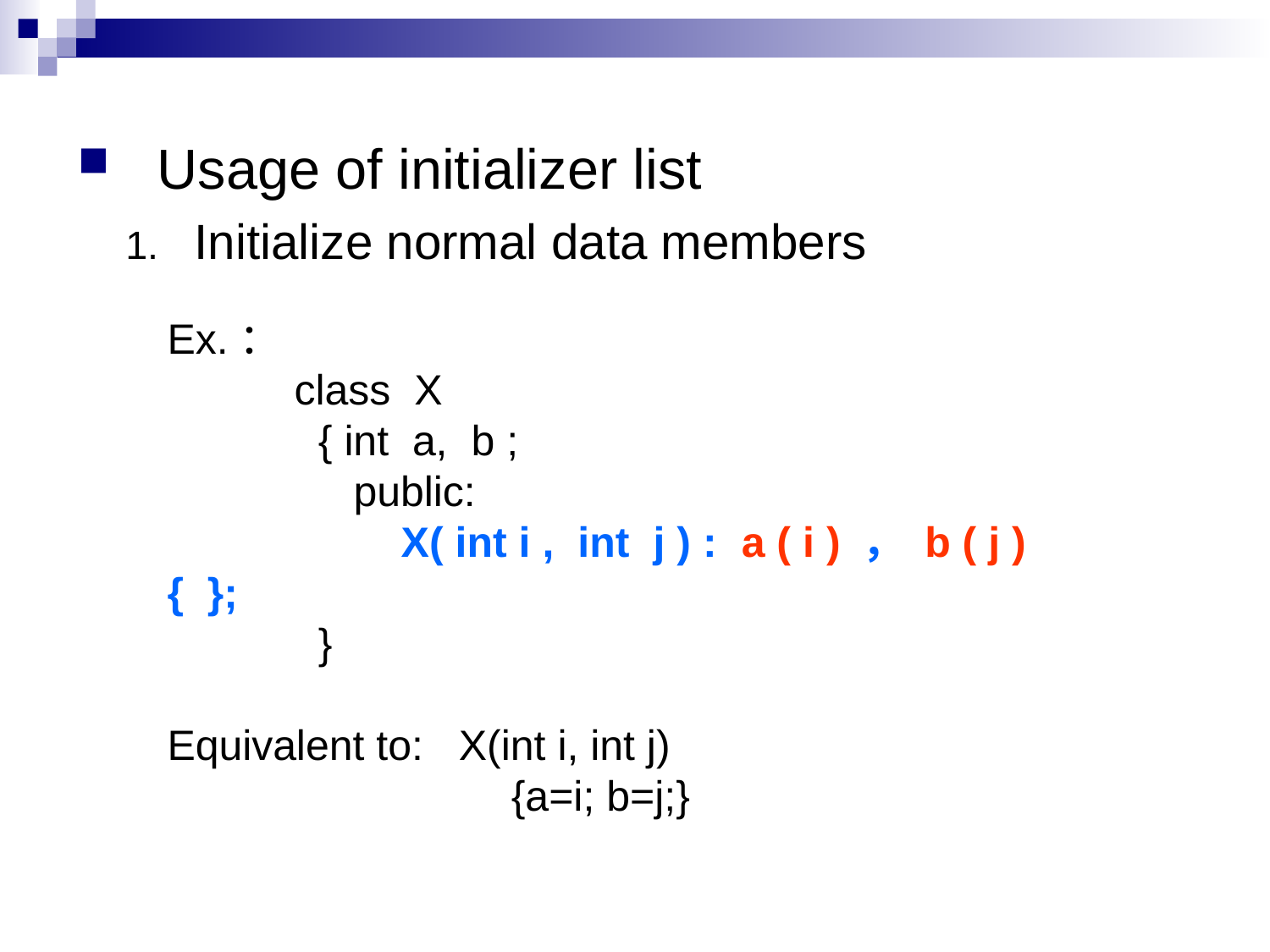

Usage of initializer list
Initialize normal data members
Ex.：
	class  X
	  { int  a,  b ;
	     public:
	         X( int i ,  int  j ) :  a ( i ) ， b ( j )  {  };
	  }

Equivalent to:   X(int i, int j)
                             {a=i; b=j;}